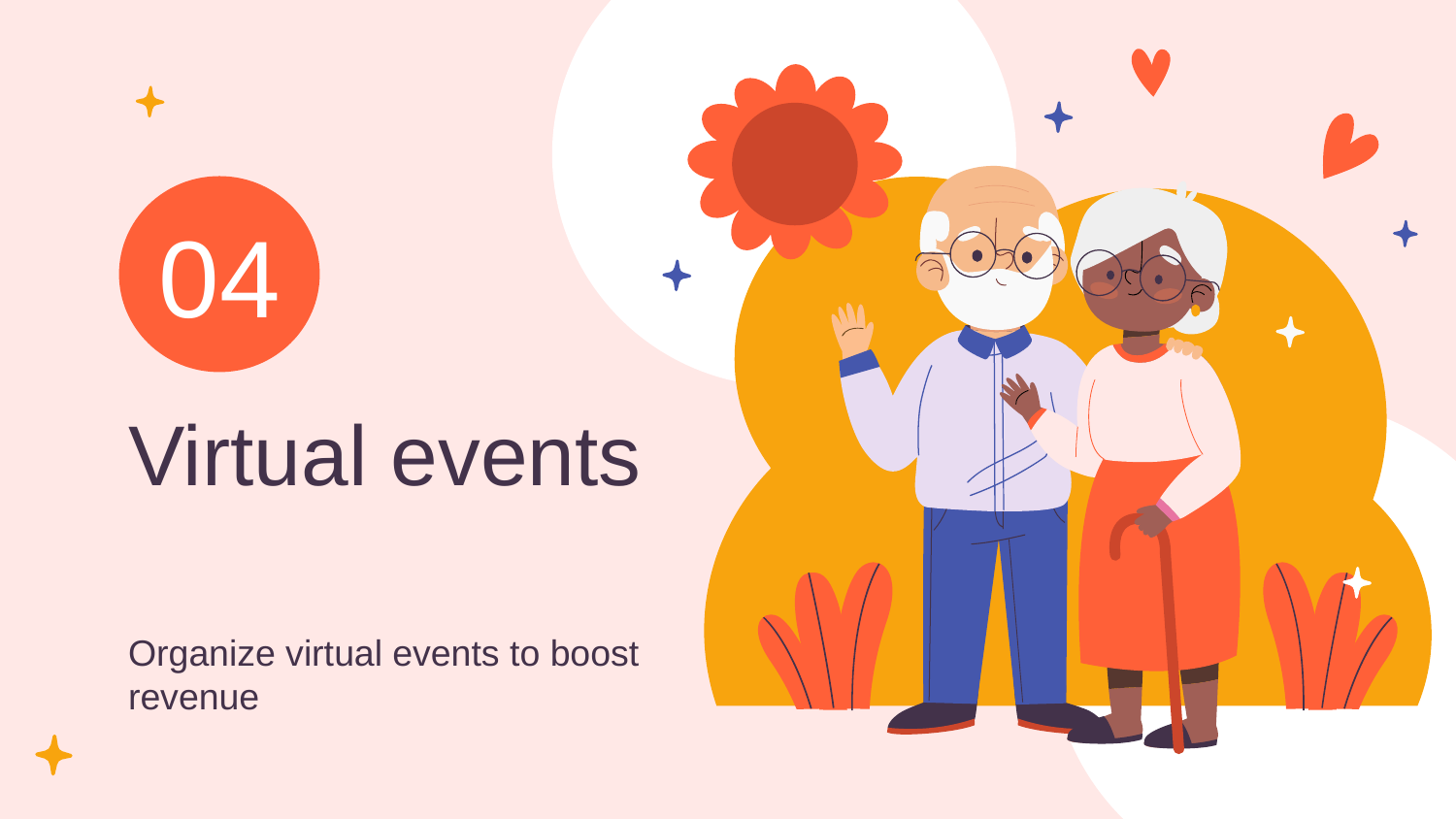

04
# Virtual events
Organize virtual events to boost revenue